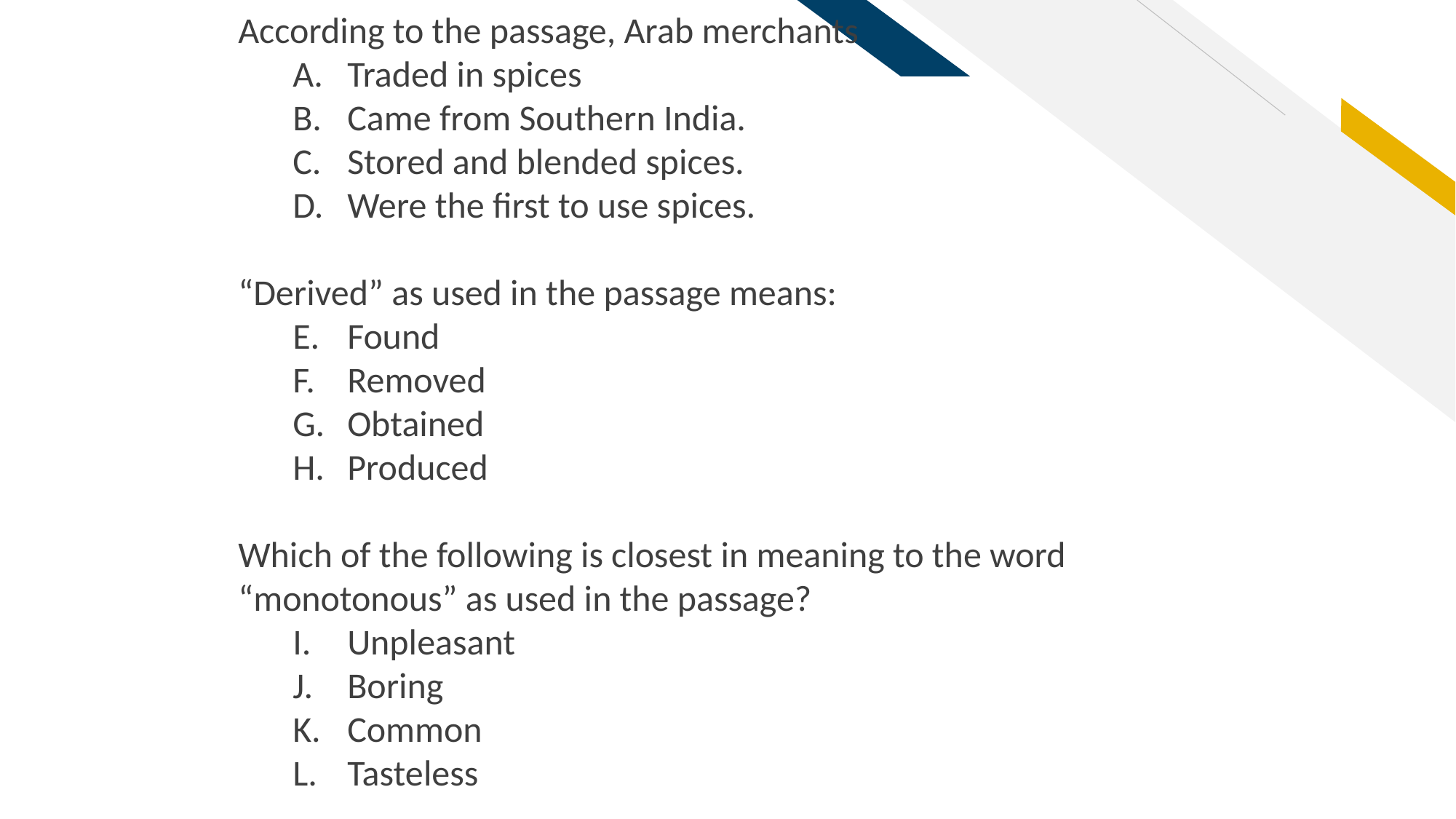

According to the passage, Arab merchants
Traded in spices
Came from Southern India.
Stored and blended spices.
Were the first to use spices.

“Derived” as used in the passage means:
Found
Removed
Obtained
Produced

Which of the following is closest in meaning to the word “monotonous” as used in the passage?
Unpleasant
Boring
Common
Tasteless